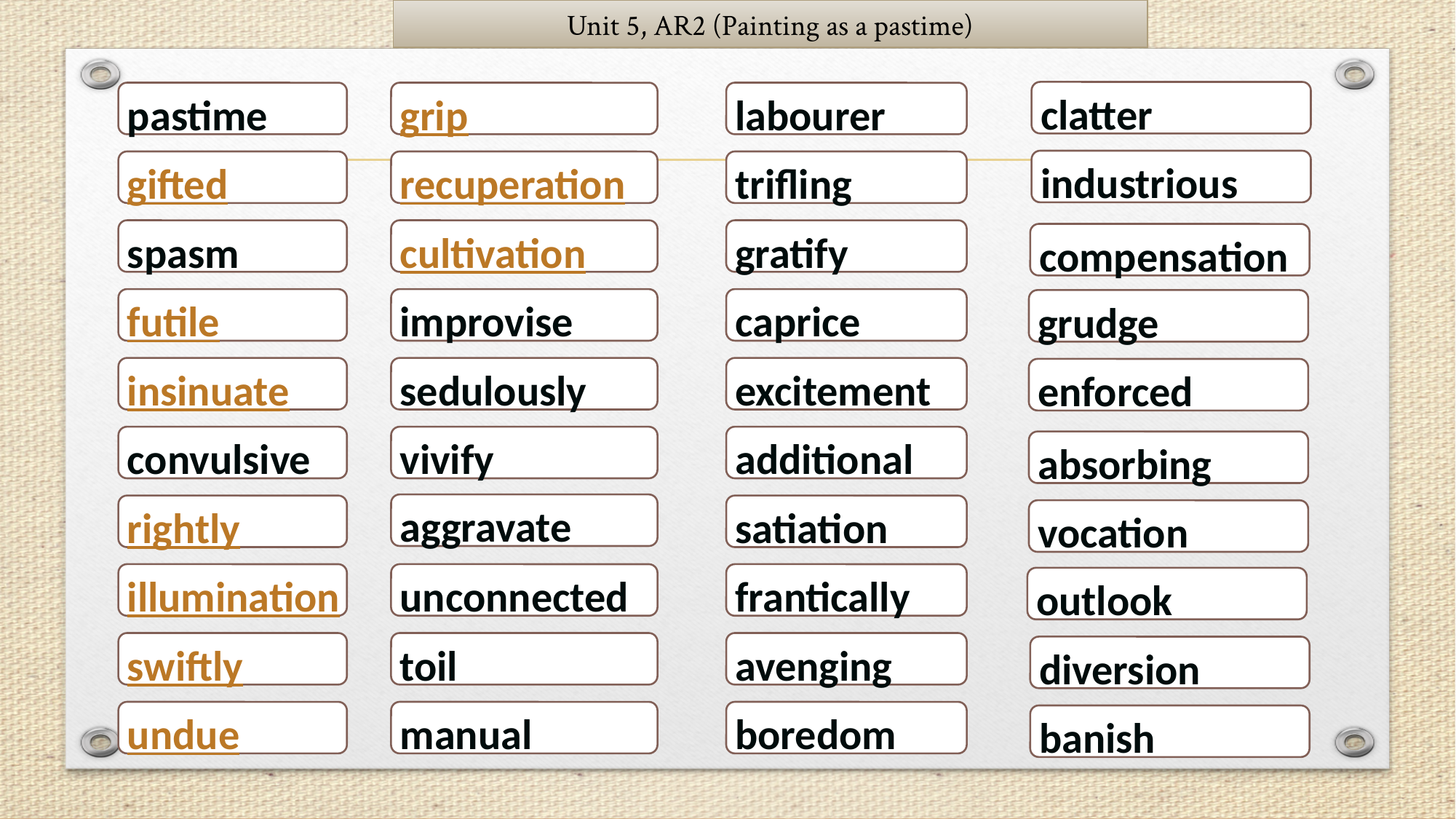

# Unit 5, AR2 (Painting as a pastime)

clatter
pastime
grip
labourer
industrious
gifted
recuperation
trifling

spasm
cultivation
gratify
compensation
futile
improvise
caprice
grudge
insinuate
sedulously
excitement
enforced
convulsive
vivify
additional
absorbing
aggravate
rightly
satiation
vocation
illumination
unconnected
frantically
outlook
swiftly
toil
avenging
diversion
undue
manual
boredom
banish